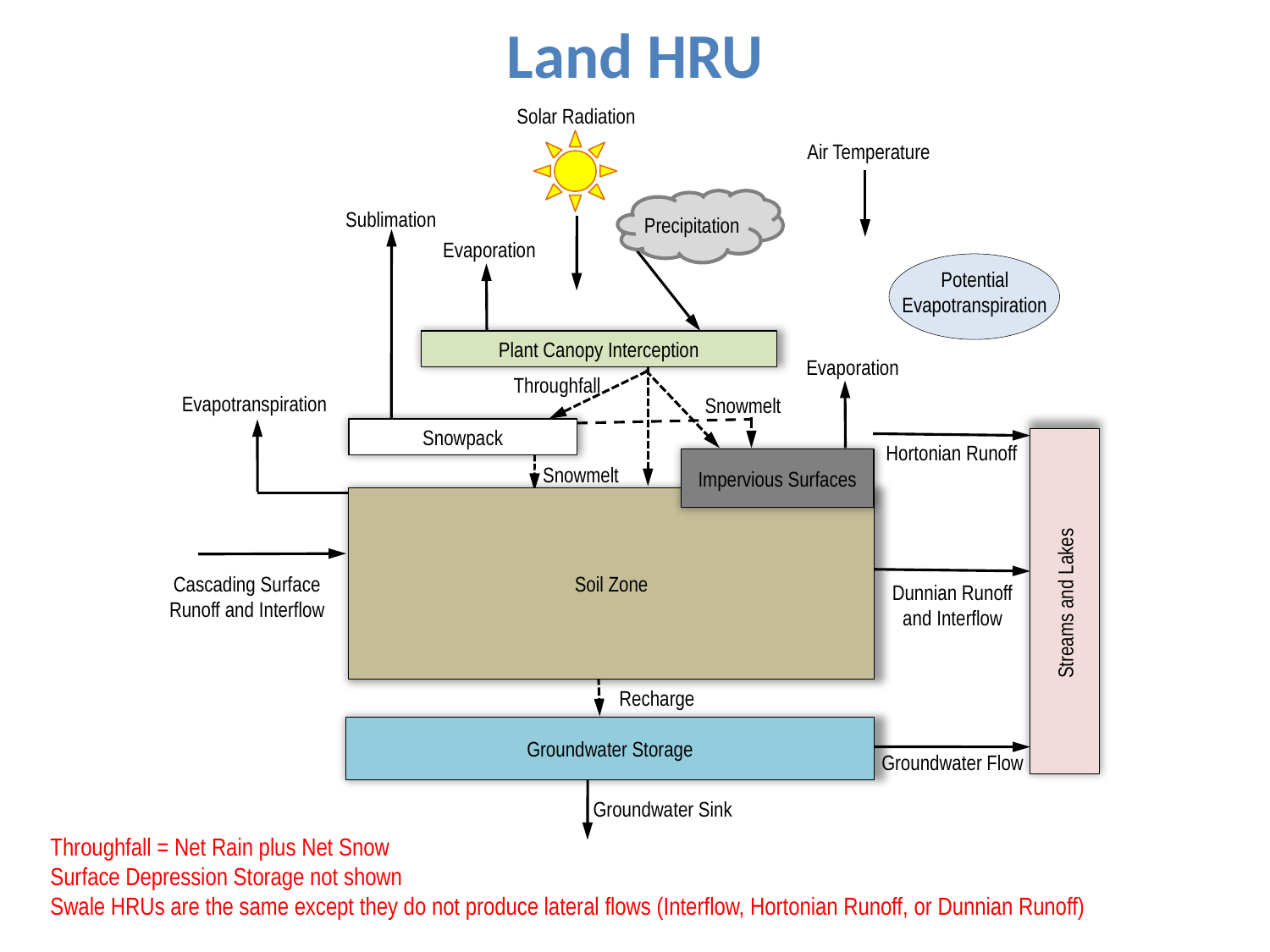

Land HRU
Solar Radiation

Air Temperature
Sublimation
Evaporation
Plant Canopy Interception
Throughfall
Evapotranspiration
Snowmelt
Snowpack
Hortonian Runoff
Impervious Surfaces
Snowmelt
Soil Zone
Cascading Surface Runoff and Interflow
Streams and Lakes
Dunnian Runoff
and Interflow
Recharge
Groundwater Storage
Groundwater Flow
Groundwater Sink
Precipitation

Potential
Evapotranspiration
Evaporation
Throughfall = Net Rain plus Net Snow
Surface Depression Storage not shown
Swale HRUs are the same except they do not produce lateral flows (Interflow, Hortonian Runoff, or Dunnian Runoff)